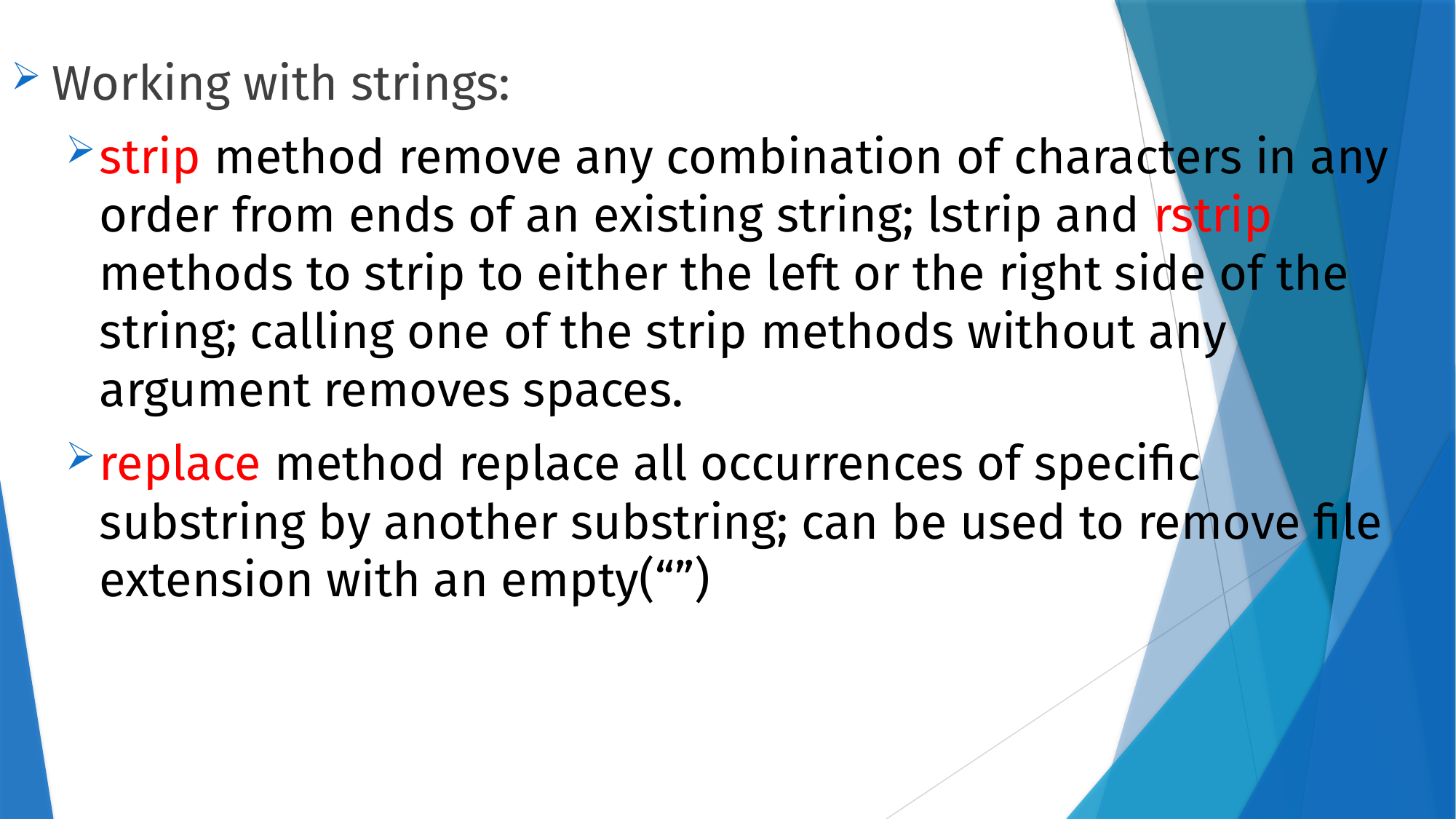

Working with strings:
strip method remove any combination of characters in any order from ends of an existing string; lstrip and rstrip methods to strip to either the left or the right side of the string; calling one of the strip methods without any argument removes spaces.
replace method replace all occurrences of specific substring by another substring; can be used to remove file extension with an empty(“”)